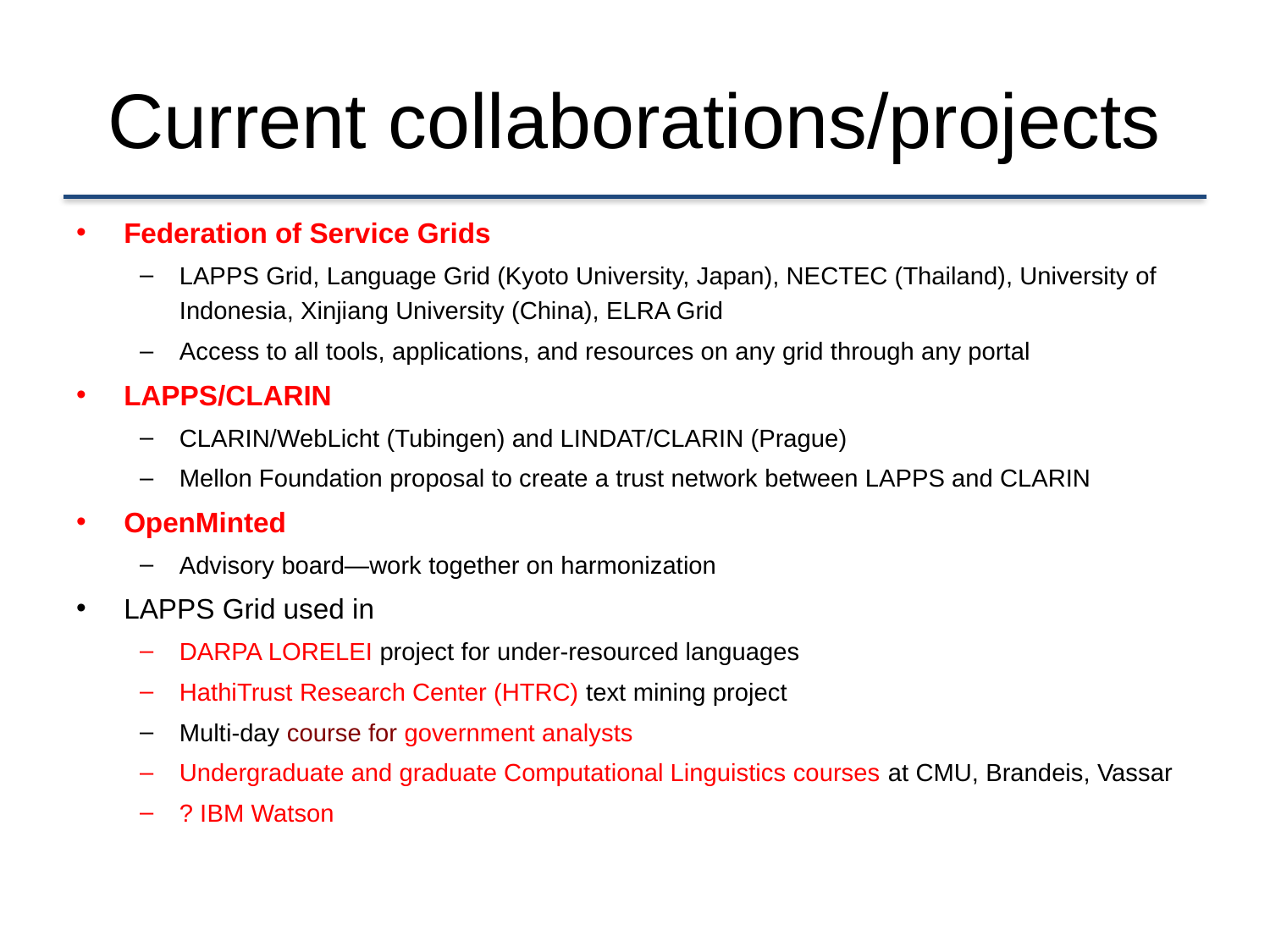

# Current collaborations/projects
Federation of Service Grids
LAPPS Grid, Language Grid (Kyoto University, Japan), NECTEC (Thailand), University of Indonesia, Xinjiang University (China), ELRA Grid
Access to all tools, applications, and resources on any grid through any portal
LAPPS/CLARIN
CLARIN/WebLicht (Tubingen) and LINDAT/CLARIN (Prague)
Mellon Foundation proposal to create a trust network between LAPPS and CLARIN
OpenMinted
Advisory board—work together on harmonization
LAPPS Grid used in
DARPA LORELEI project for under-resourced languages
HathiTrust Research Center (HTRC) text mining project
Multi-day course for government analysts
Undergraduate and graduate Computational Linguistics courses at CMU, Brandeis, Vassar
? IBM Watson